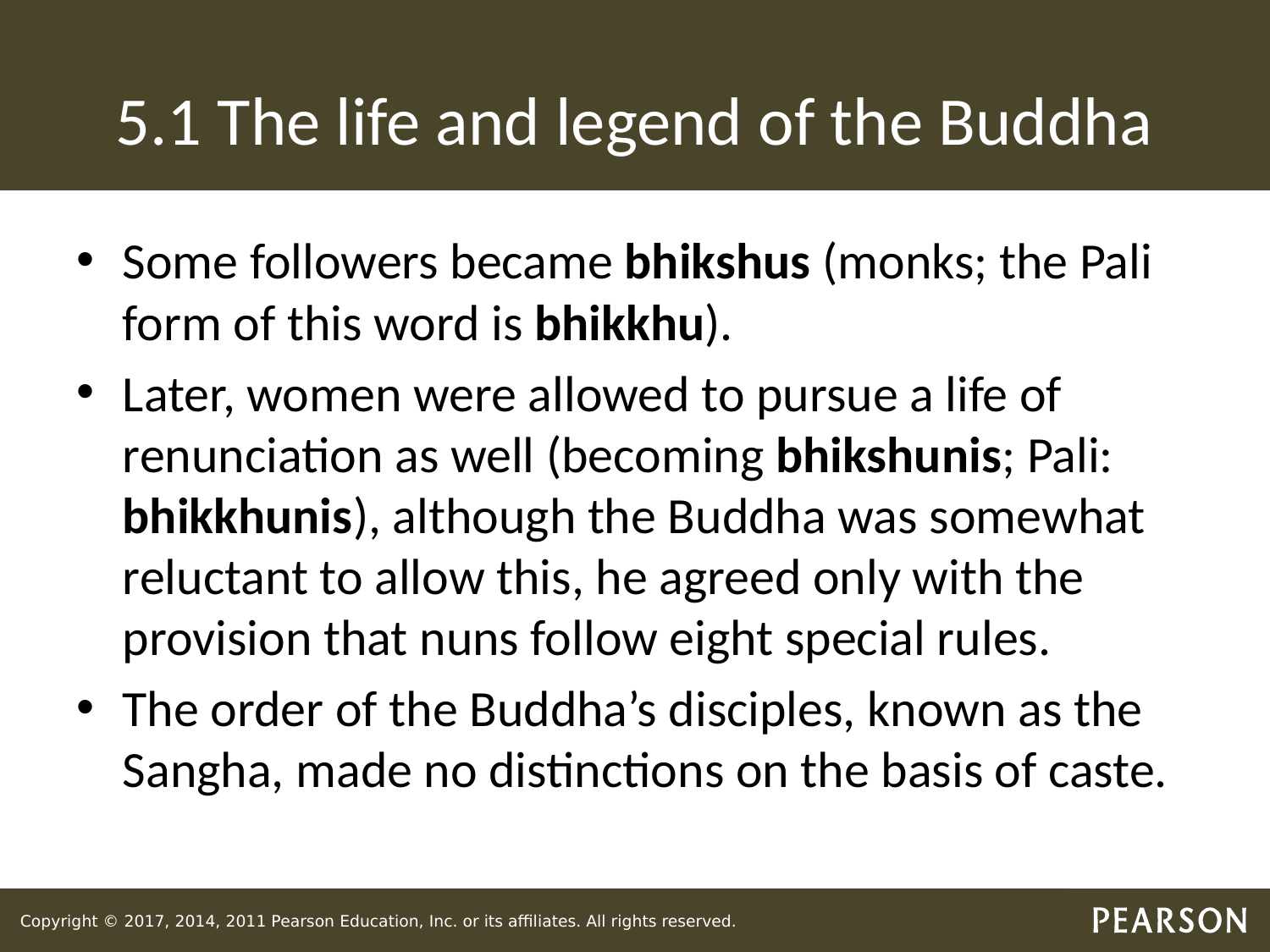

# 5.1 The life and legend of the Buddha
Some followers became bhikshus (monks; the Pali form of this word is bhikkhu).
Later, women were allowed to pursue a life of renunciation as well (becoming bhikshunis; Pali: bhikkhunis), although the Buddha was somewhat reluctant to allow this, he agreed only with the provision that nuns follow eight special rules.
The order of the Buddha’s disciples, known as the Sangha, made no distinctions on the basis of caste.